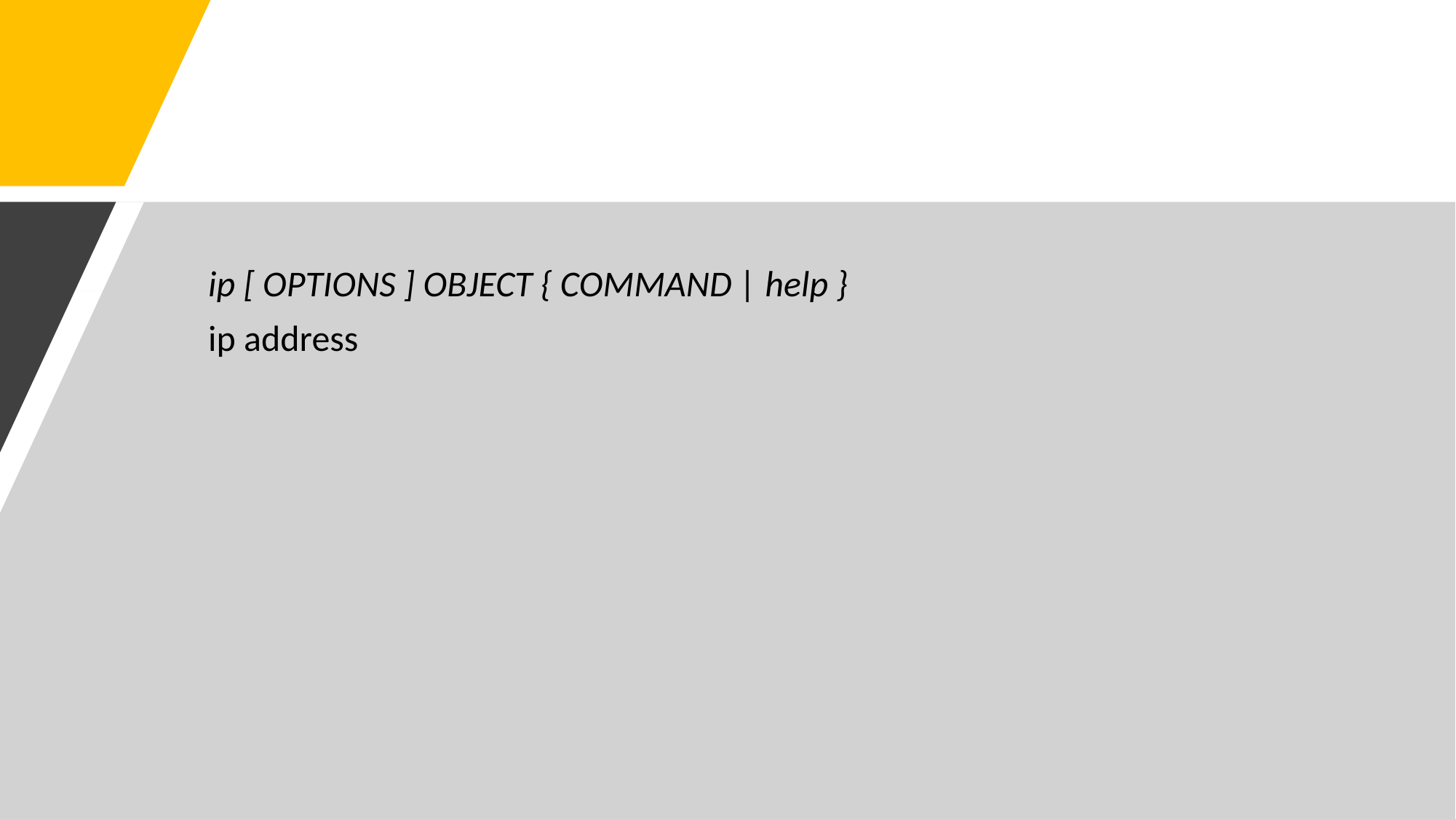

#

ip [ OPTIONS ] OBJECT { COMMAND | help }
ip address